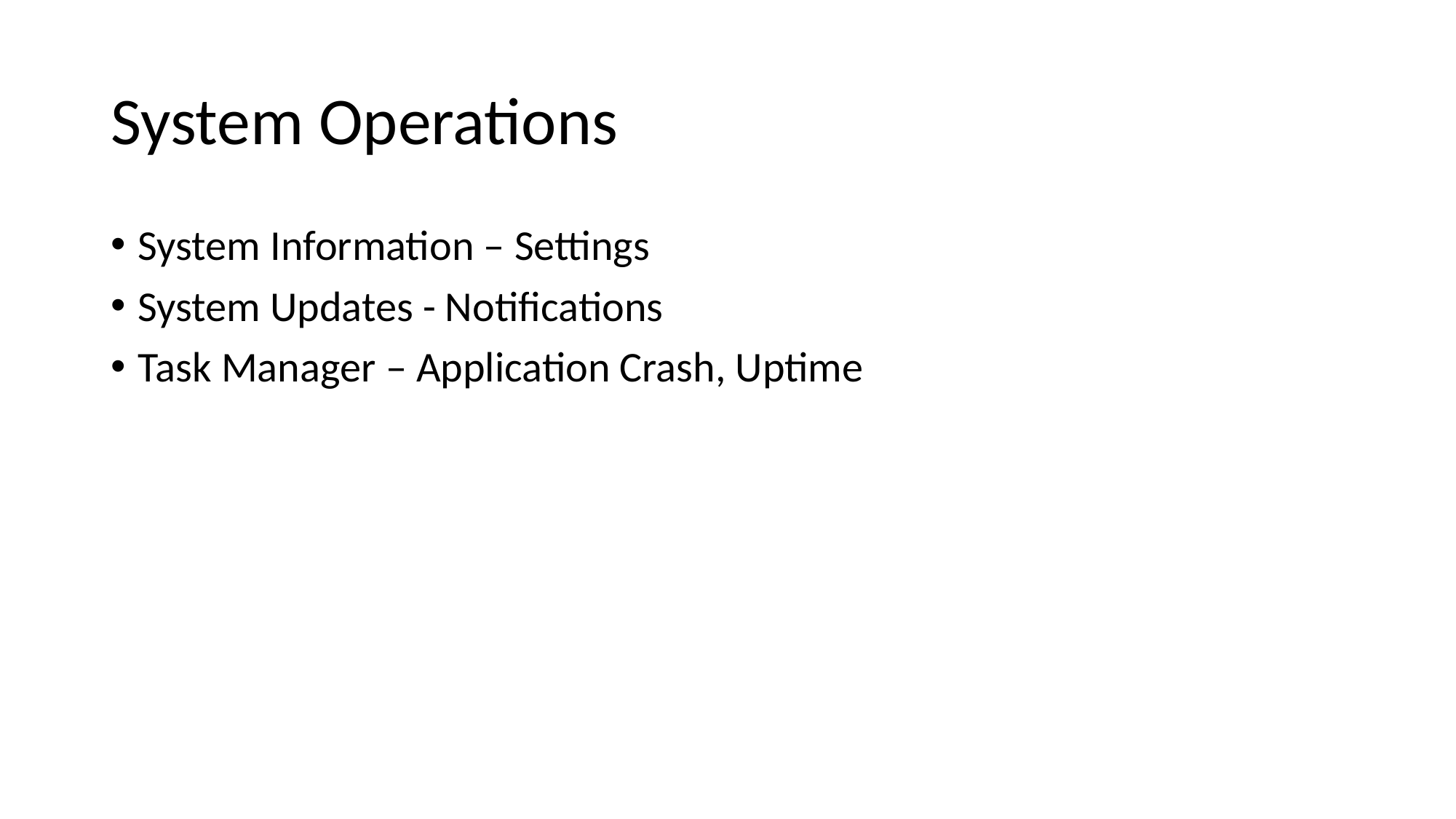

# System Operations
System Information – Settings
System Updates - Notifications
Task Manager – Application Crash, Uptime